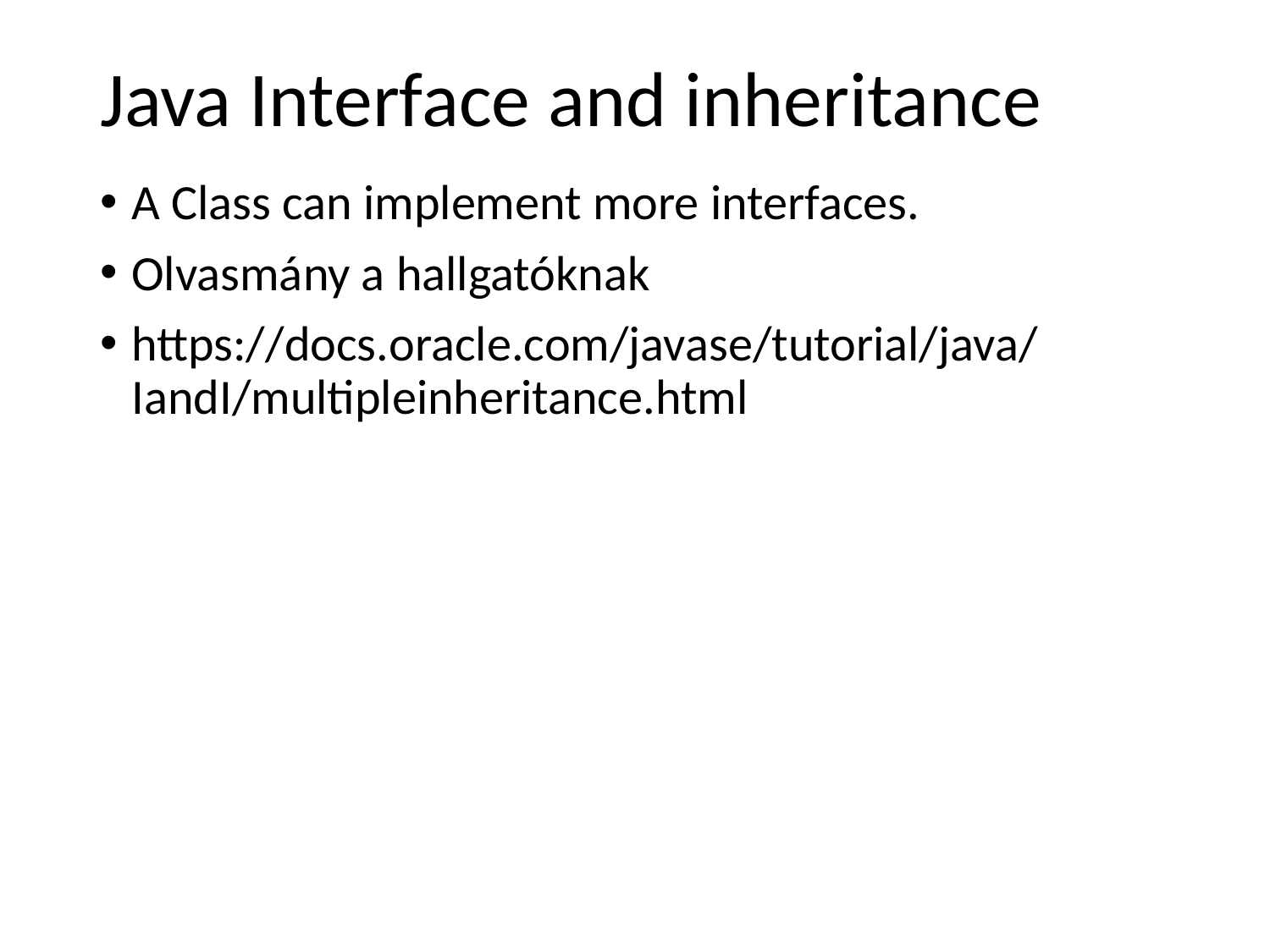

# Java Interface and inheritance
A Class can implement more interfaces.
Olvasmány a hallgatóknak
https://docs.oracle.com/javase/tutorial/java/IandI/multipleinheritance.html